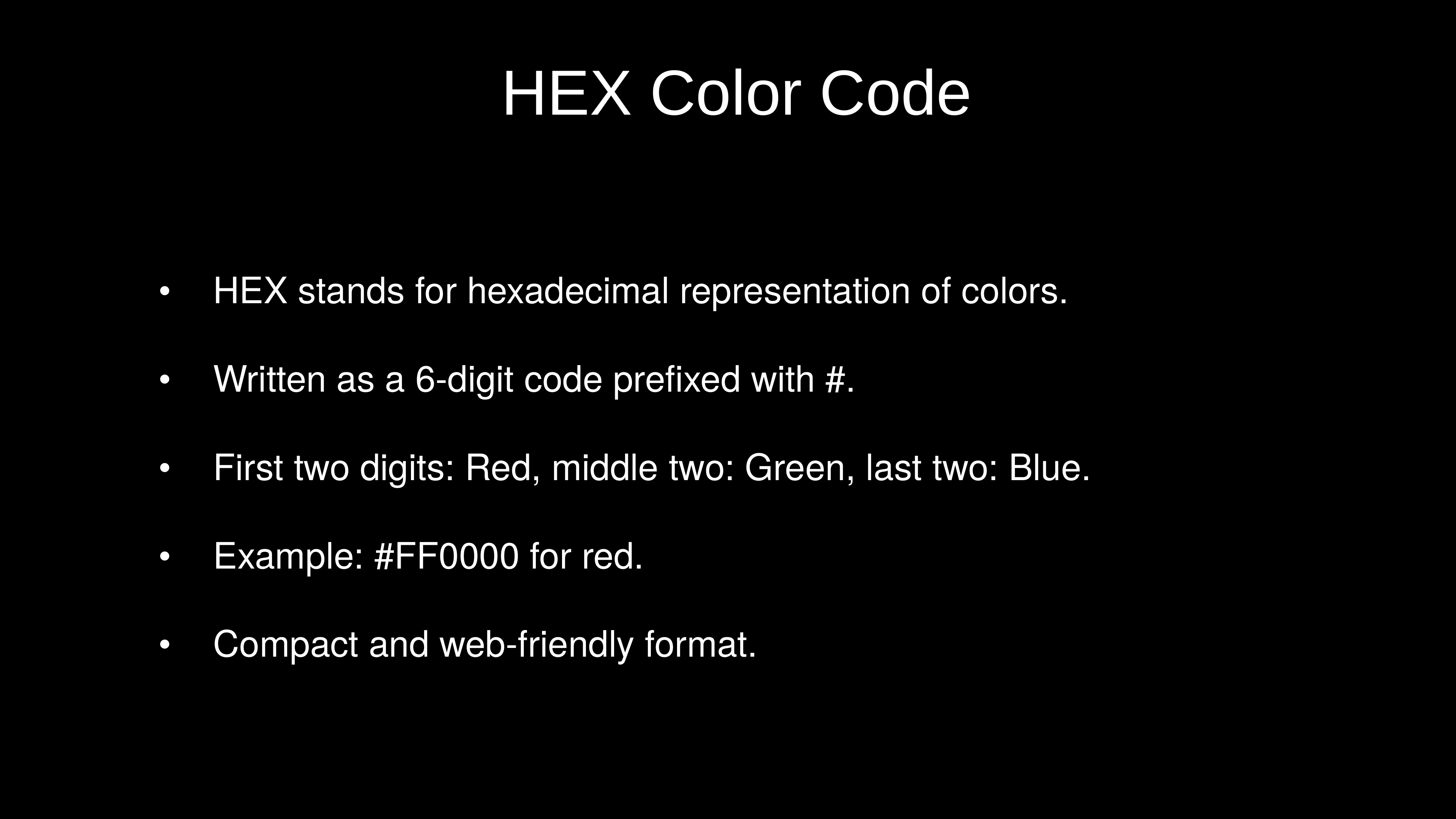

# HEX Color Code
	•	HEX stands for hexadecimal representation of colors.
	•	Written as a 6-digit code prefixed with #.
	•	First two digits: Red, middle two: Green, last two: Blue.
	•	Example: #FF0000 for red.
	•	Compact and web-friendly format.